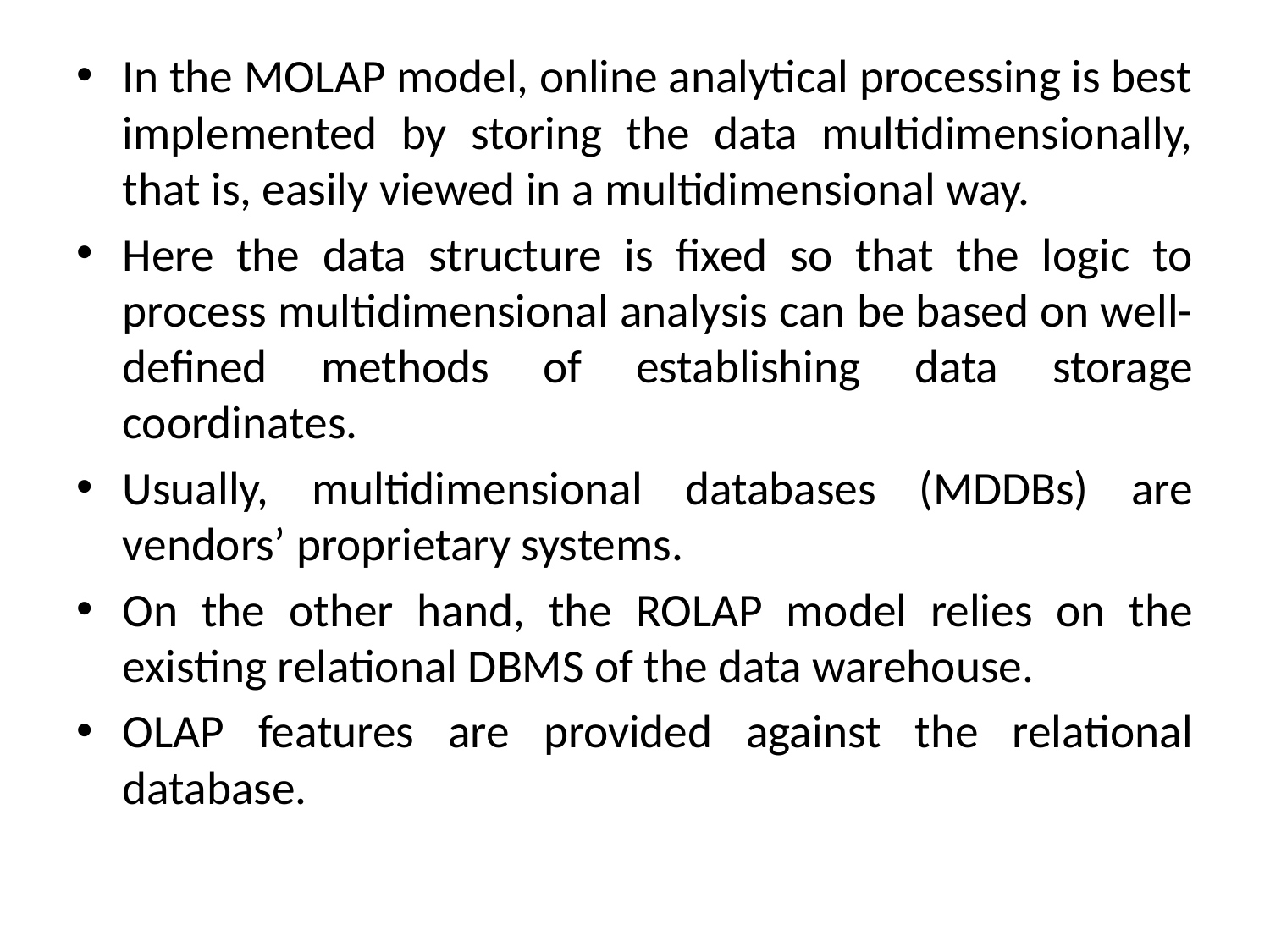

In the MOLAP model, online analytical processing is best implemented by storing the data multidimensionally, that is, easily viewed in a multidimensional way.
Here the data structure is fixed so that the logic to process multidimensional analysis can be based on well-defined methods of establishing data storage coordinates.
Usually, multidimensional databases (MDDBs) are vendors’ proprietary systems.
On the other hand, the ROLAP model relies on the existing relational DBMS of the data warehouse.
OLAP features are provided against the relational database.